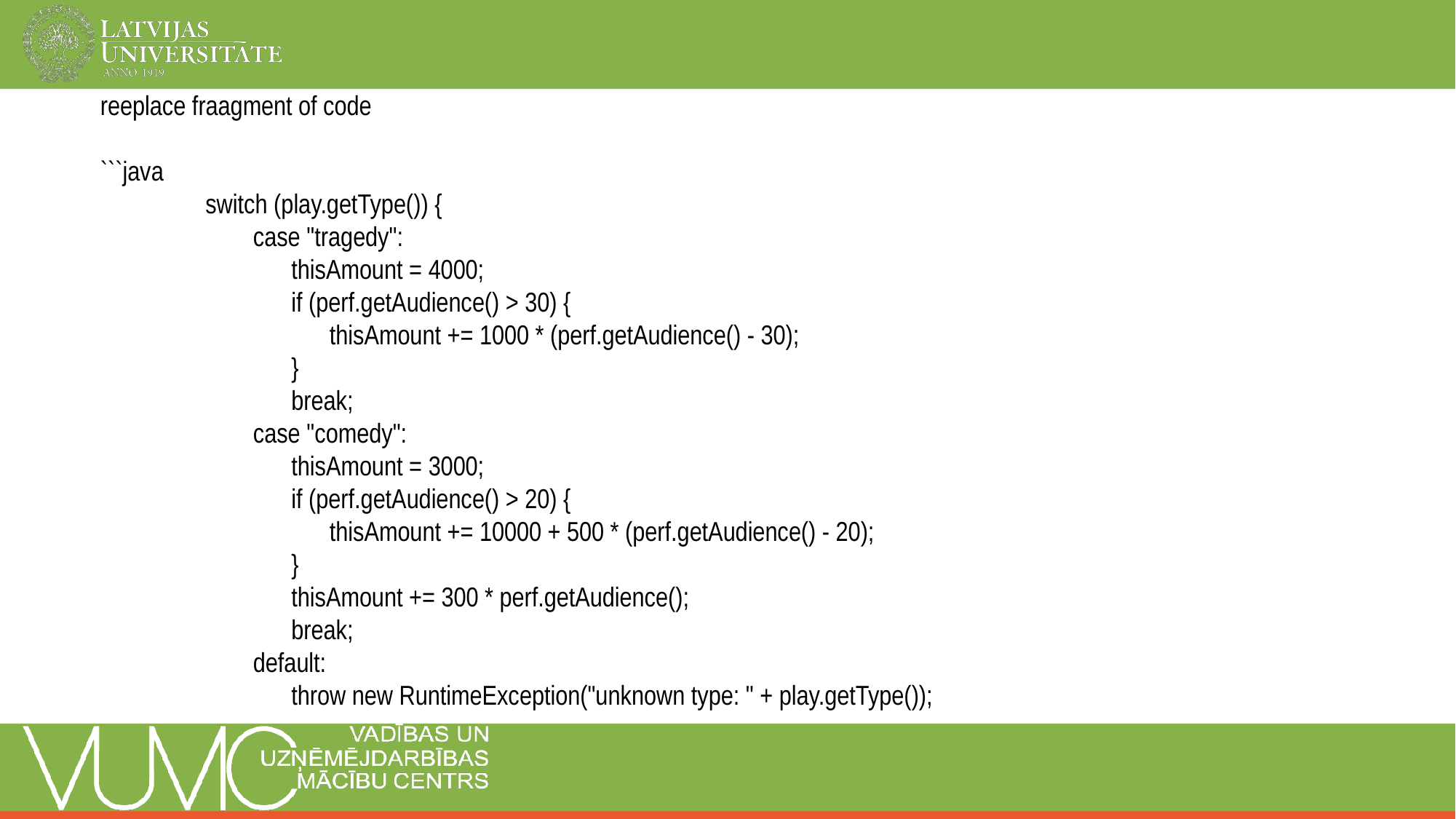

reeplace fraagment of code

```java
switch (play.getType()) {
case "tragedy":
thisAmount = 4000;
if (perf.getAudience() > 30) {
thisAmount += 1000 * (perf.getAudience() - 30);
}
break;
case "comedy":
thisAmount = 3000;
if (perf.getAudience() > 20) {
thisAmount += 10000 + 500 * (perf.getAudience() - 20);
}
thisAmount += 300 * perf.getAudience();
break;
default:
throw new RuntimeException("unknown type: " + play.getType());